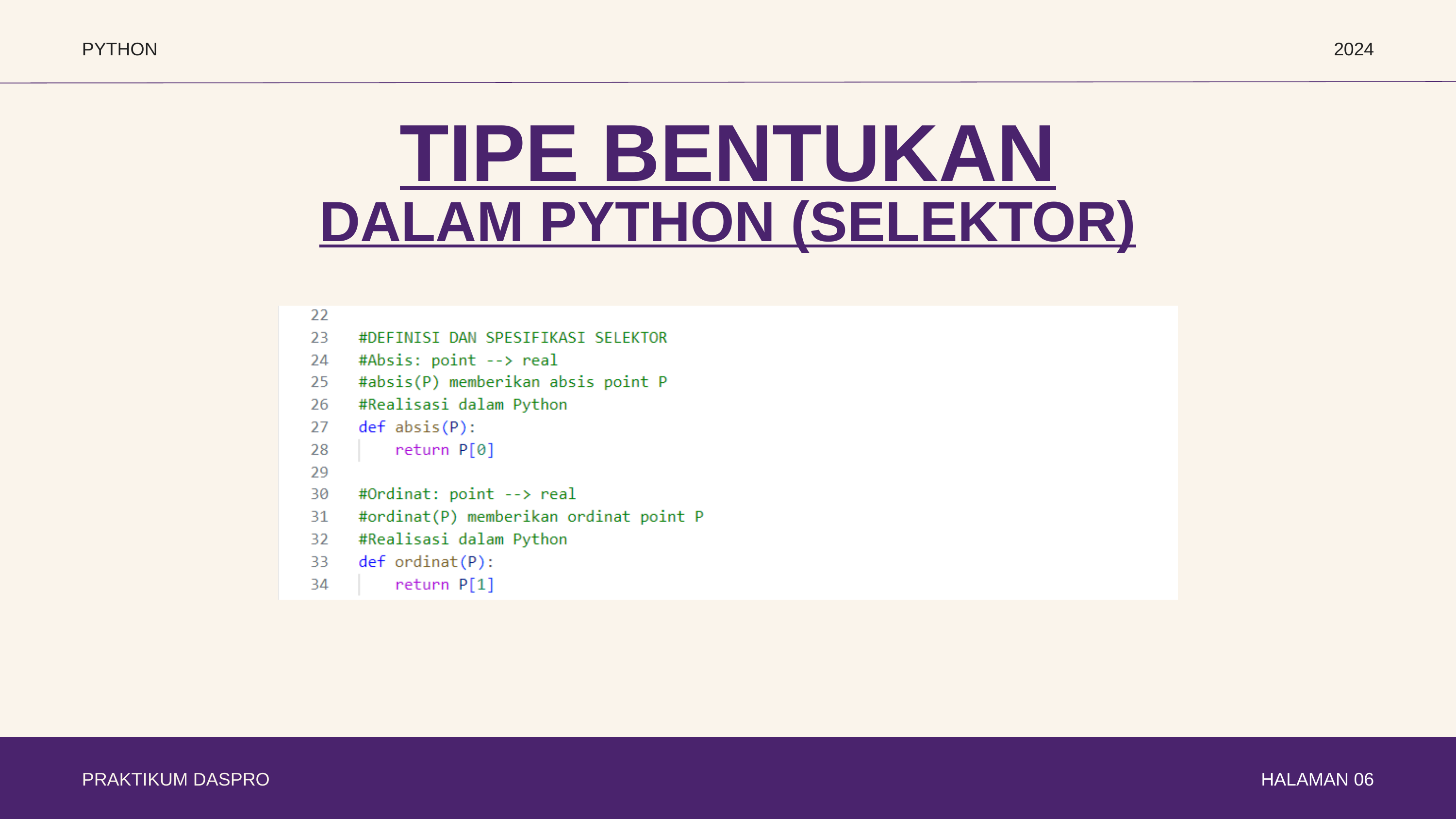

PYTHON
2024

TIPE BENTUKAN
DALAM PYTHON (SELEKTOR)

PRAKTIKUM DASPRO
HALAMAN 06